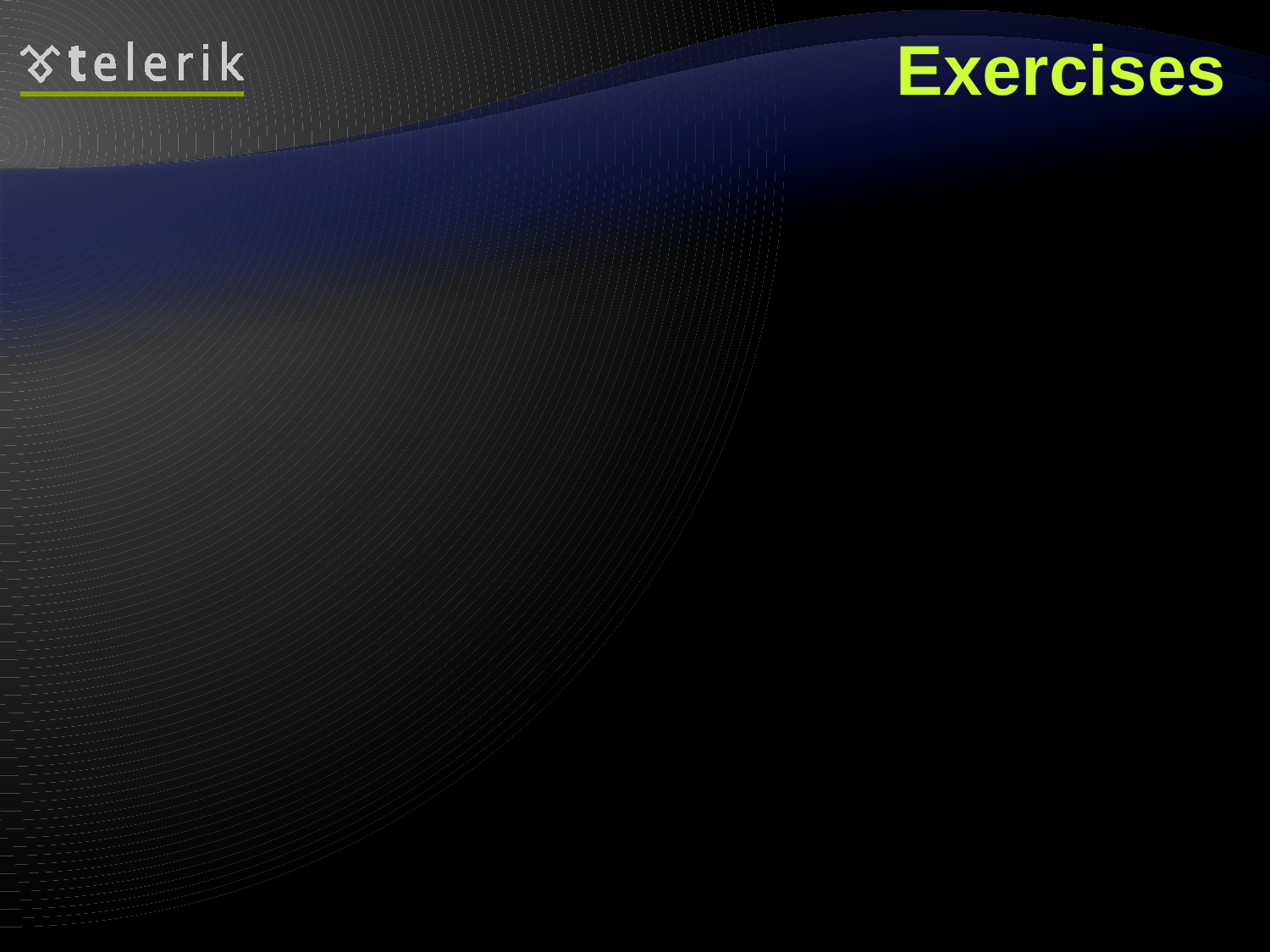

# Exercises
Describe briefly .NET Framework. Indicate its key components?
What is Common Language Runtime (CLR)? Why it is important part of .NET Framework?
What is .NET assembly? What are its integral parts?
What is the assembly metadata and what does it contain?
Describe the process of compilation of C# program to assembly and the process of assembly execution.
What is managed code? Why it is preferred over the traditional unmanaged (native) code?